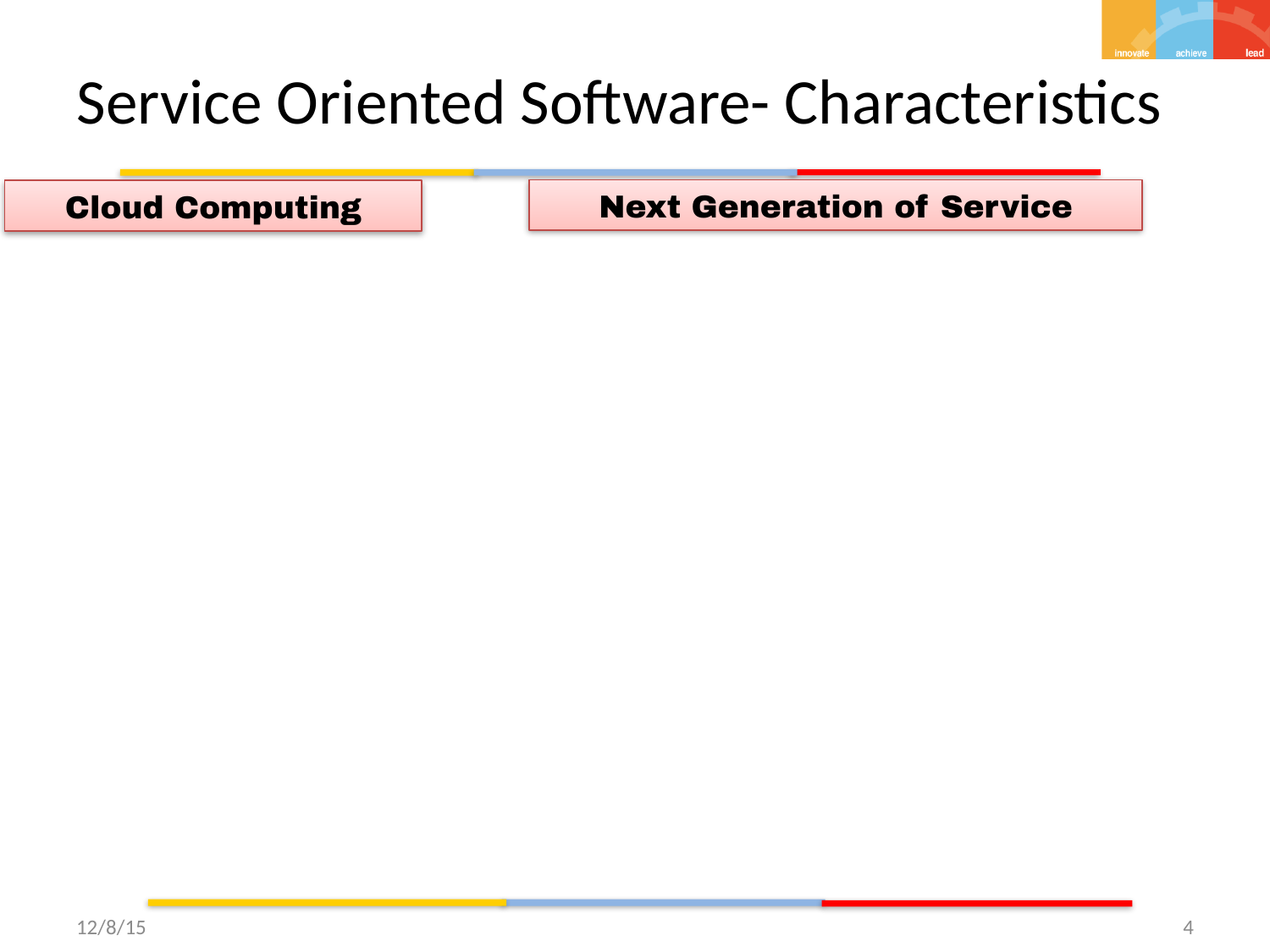

# Service Oriented Software- Characteristics
Next Generation of Service
Cloud Computing

12/8/15
4